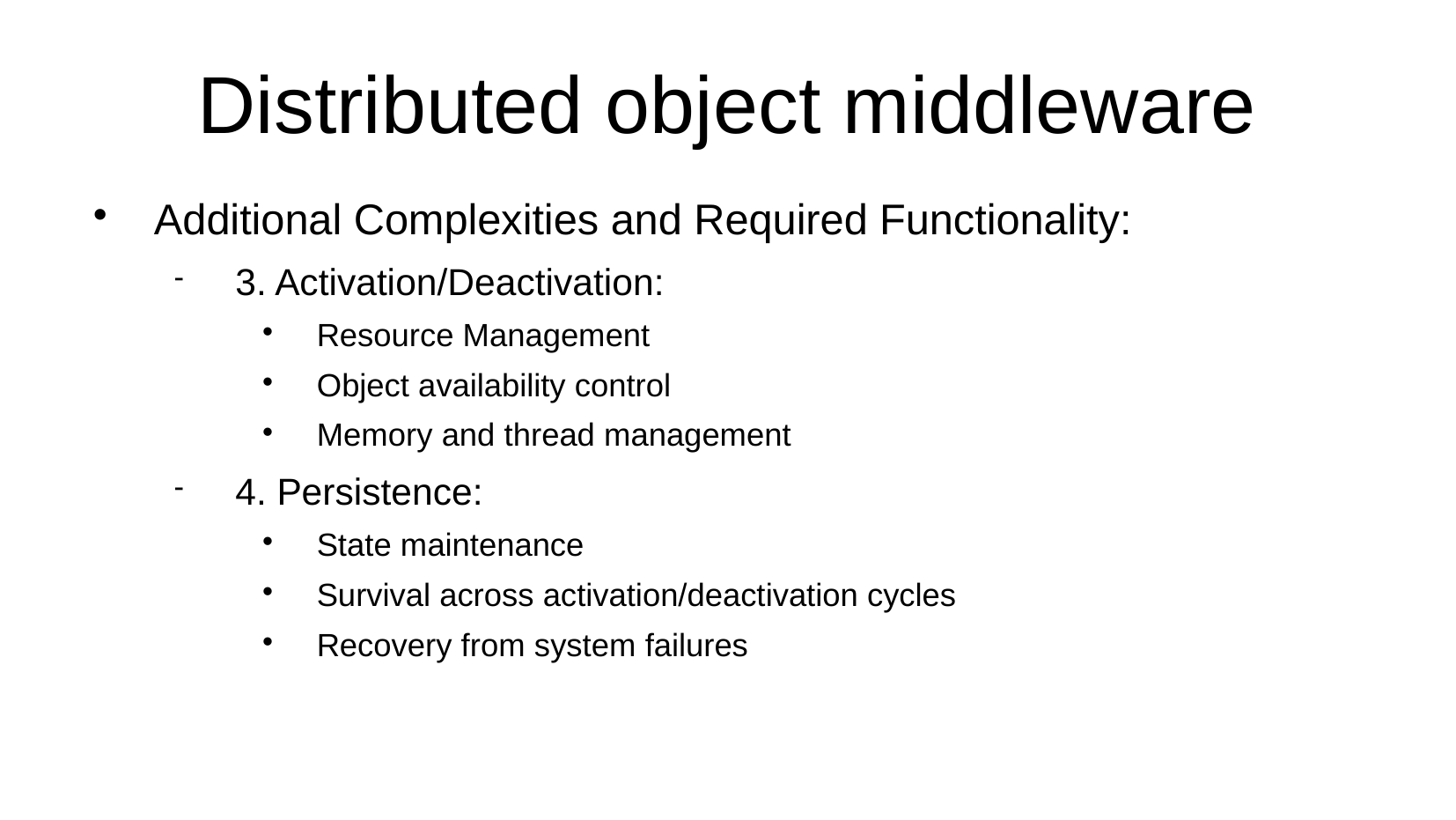

Distributed object middleware
Additional Complexities and Required Functionality:
3. Activation/Deactivation:
Resource Management
Object availability control
Memory and thread management
4. Persistence:
State maintenance
Survival across activation/deactivation cycles
Recovery from system failures